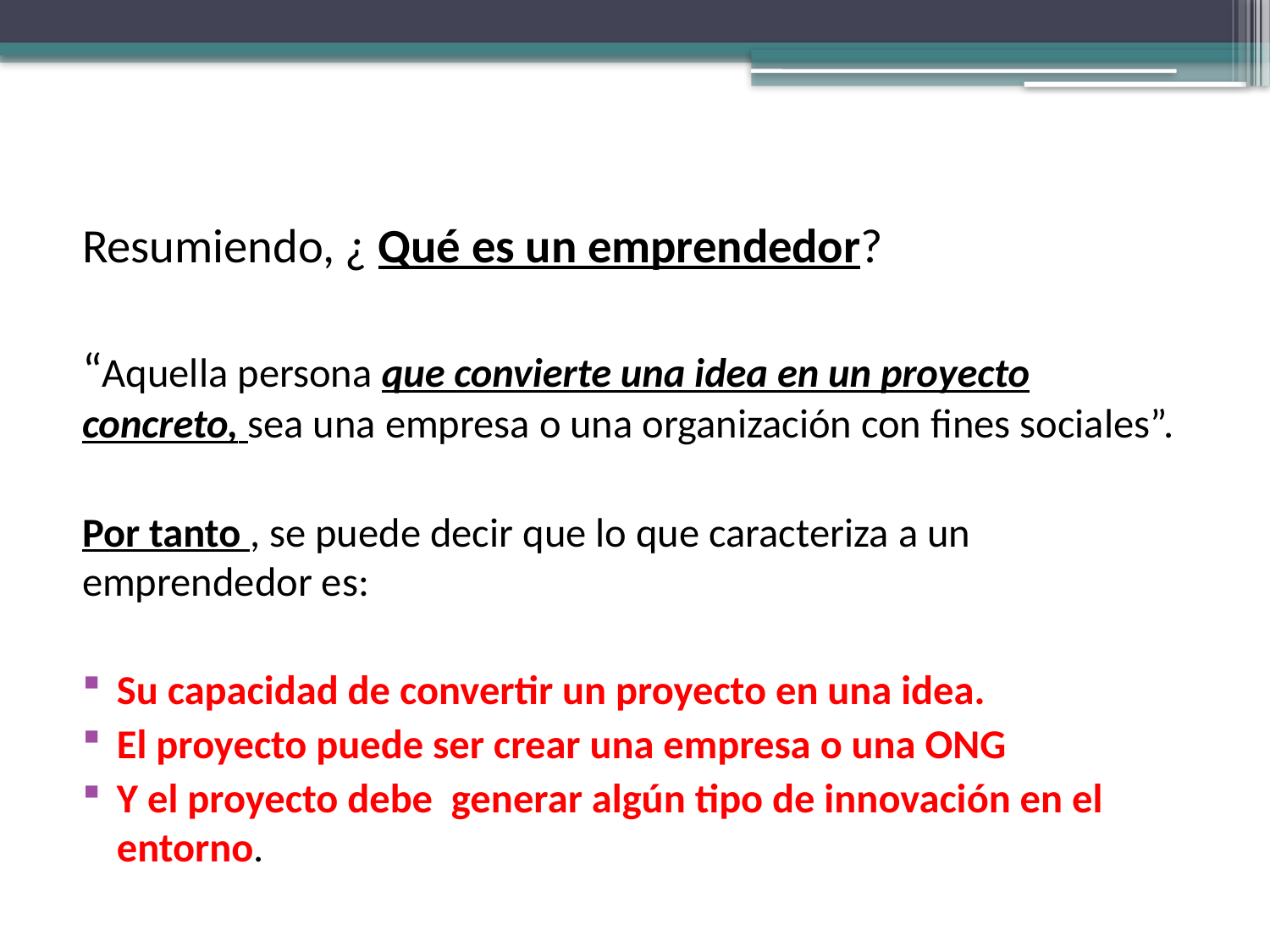

Resumiendo, ¿ Qué es un emprendedor?

“Aquella persona que convierte una idea en un proyecto concreto, sea una empresa o una organización con fines sociales”.

Por tanto , se puede decir que lo que caracteriza a un emprendedor es:

Su capacidad de convertir un proyecto en una idea.
El proyecto puede ser crear una empresa o una ONG
Y el proyecto debe  generar algún tipo de innovación en el entorno.